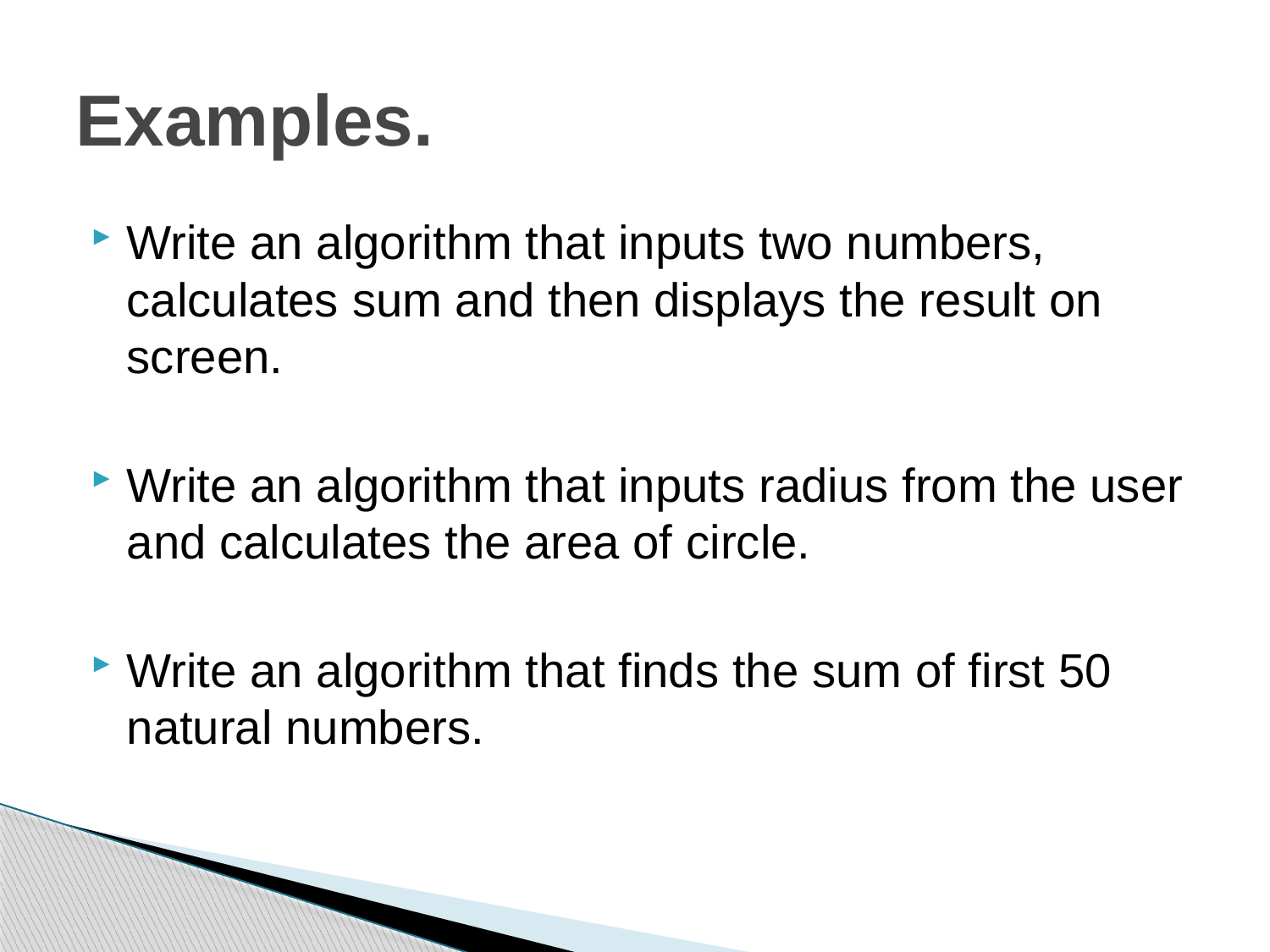

# Examples.
Write an algorithm that inputs two numbers, calculates sum and then displays the result on screen.

Write an algorithm that inputs radius from the user and calculates the area of circle.

Write an algorithm that finds the sum of first 50 natural numbers.